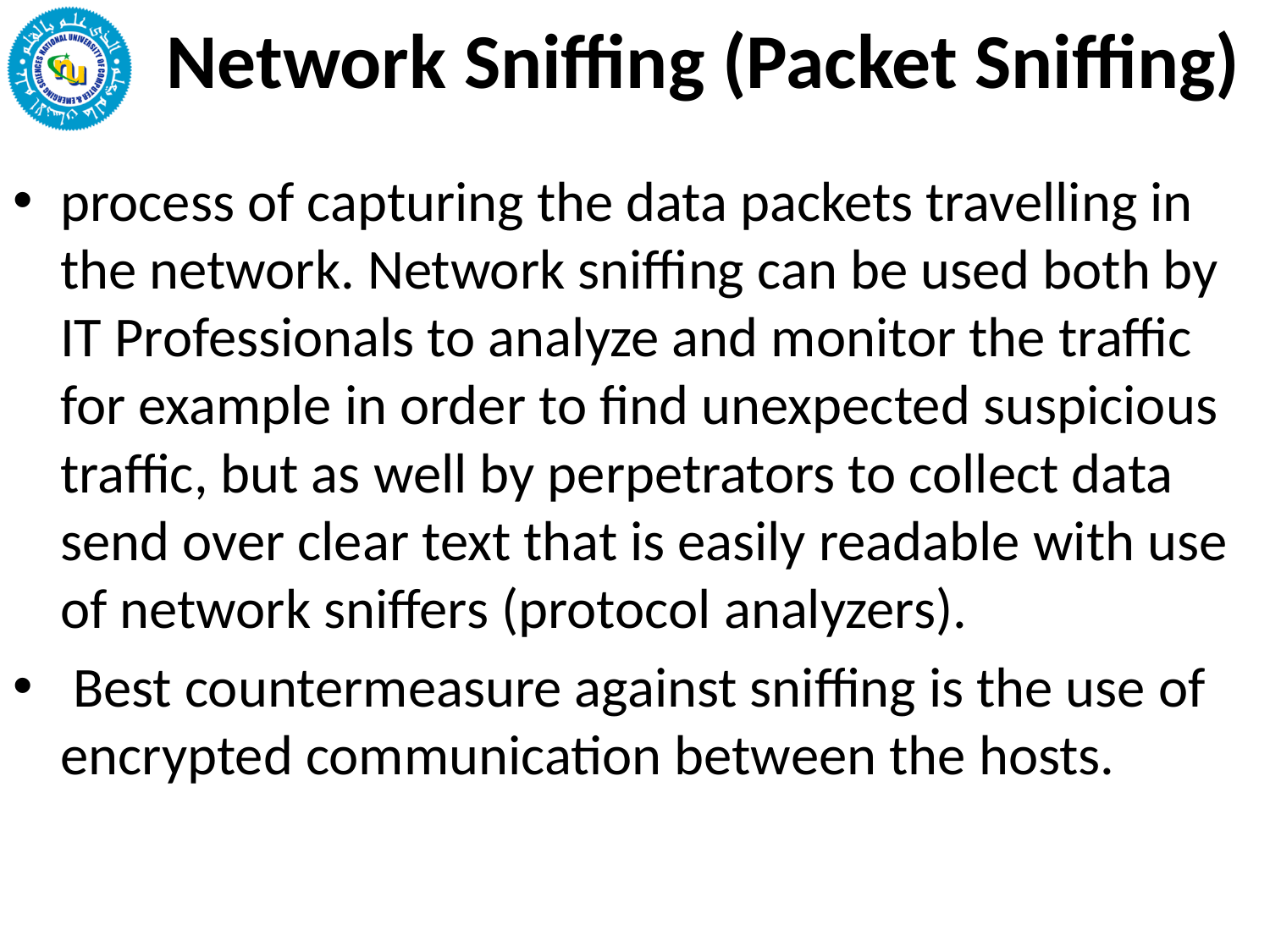

# Network Sniffing (Packet Sniffing)
process of capturing the data packets travelling in the network. Network sniffing can be used both by IT Professionals to analyze and monitor the traffic for example in order to find unexpected suspicious traffic, but as well by perpetrators to collect data send over clear text that is easily readable with use of network sniffers (protocol analyzers).
 Best countermeasure against sniffing is the use of encrypted communication between the hosts.